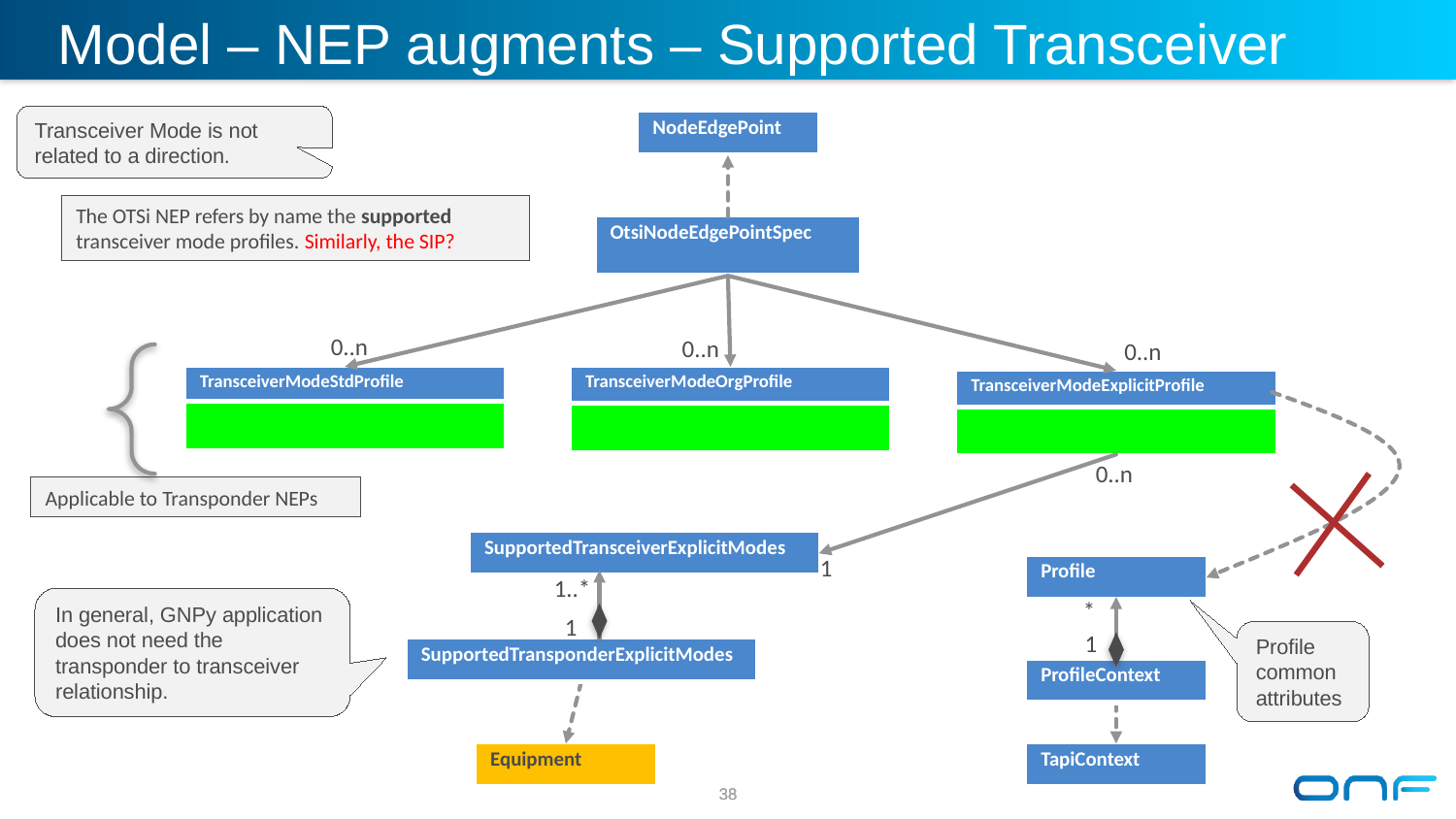

# Model – NEP augments – Supported Transceiver Modes
Transceiver Mode is not related to a direction.
| NodeEdgePoint |
| --- |
The OTSi NEP refers by name the supported transceiver mode profiles. Similarly, the SIP?
| OtsiNodeEdgePointSpec |
| --- |
0..n
0..n
0..n

| TransceiverModeStdProfile |
| --- |
|  |
| TransceiverModeOrgProfile |
| --- |
|  |
| TransceiverModeExplicitProfile |
| --- |
|  |

0..n
Applicable to Transponder NEPs
| SupportedTransceiverExplicitModes |
| --- |
1
| Profile |
| --- |
1..*
*
In general, GNPy application does not need the transponder to transceiver relationship.
1

1
Profile common attributes
| SupportedTransponderExplicitModes |
| --- |

| ProfileContext |
| --- |
| Equipment |
| --- |
| TapiContext |
| --- |
38
38
38